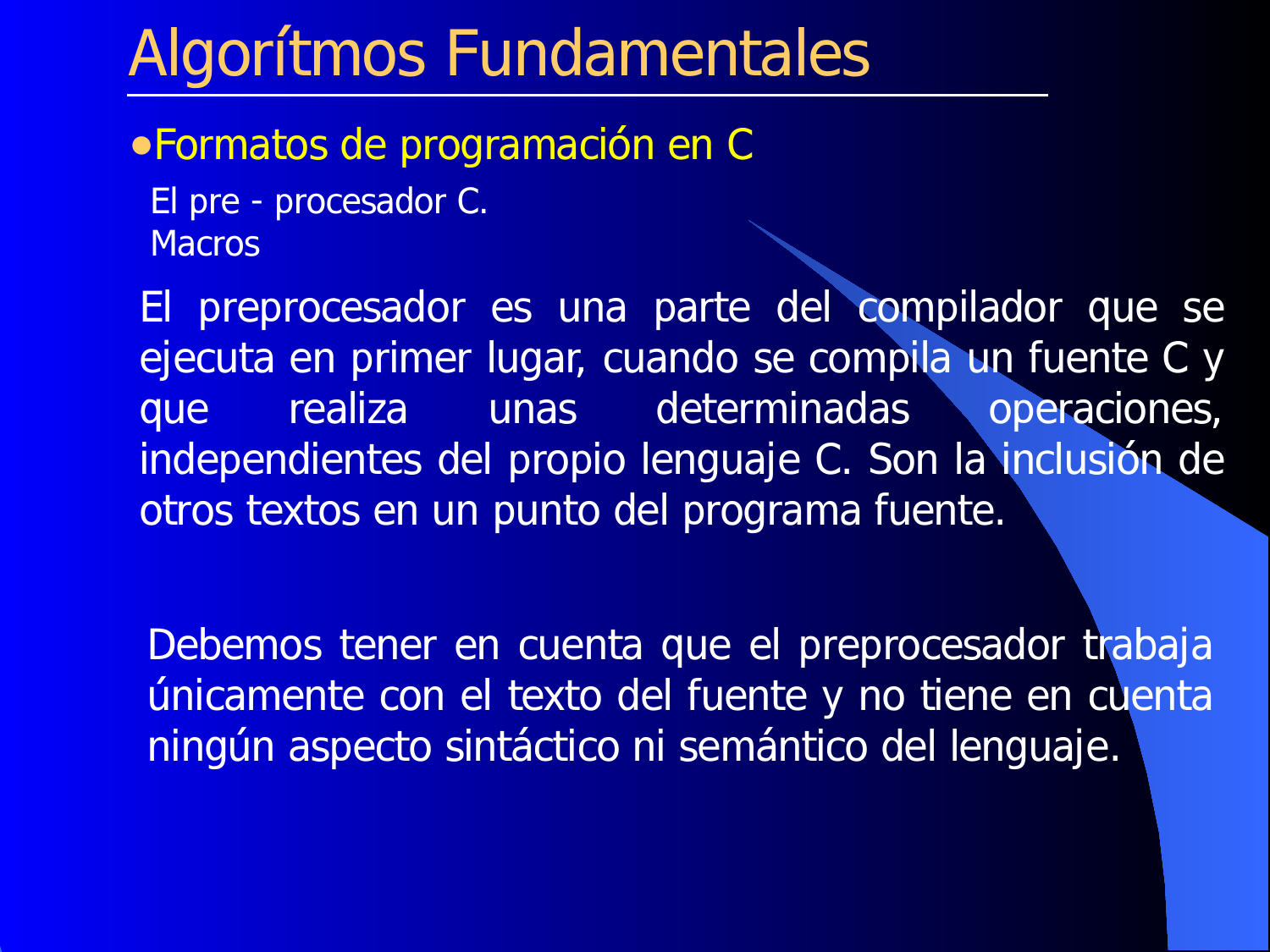

Algorítmos Fundamentales
Formatos de programación en C
El pre - procesador C. Macros
El preprocesador es una parte del compilador que se ejecuta en primer lugar, cuando se compila un fuente C y que realiza unas determinadas operaciones, independientes del propio lenguaje C. Son la inclusión de otros textos en un punto del programa fuente.
Debemos tener en cuenta que el preprocesador trabaja únicamente con el texto del fuente y no tiene en cuenta ningún aspecto sintáctico ni semántico del lenguaje.